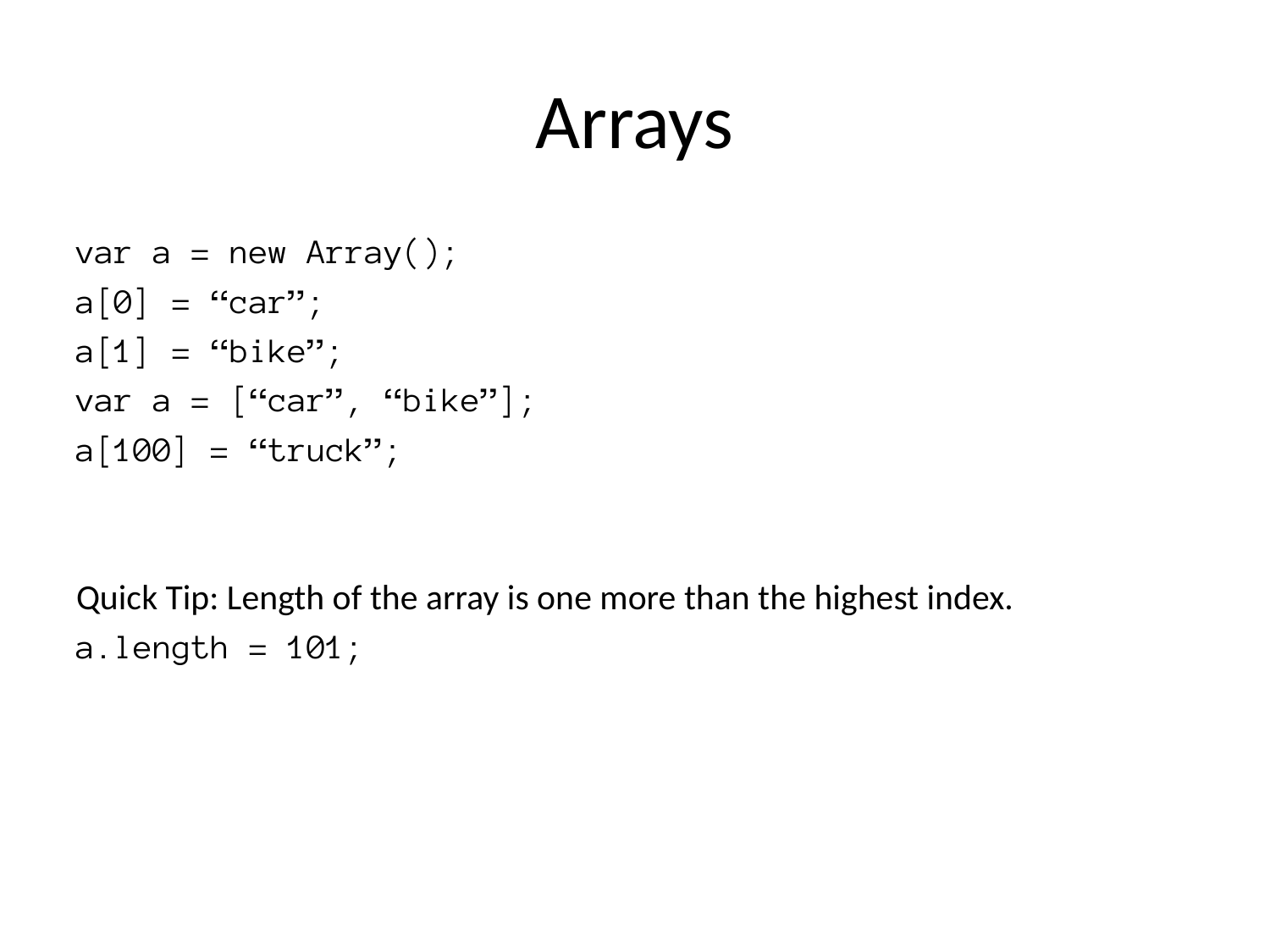

# Arrays
var a = new Array();
a[0] = “car”;
a[1] = “bike”;
var a = [“car”, “bike”];
a[100] = “truck”;

Quick Tip: Length of the array is one more than the highest index.
a.length = 101;